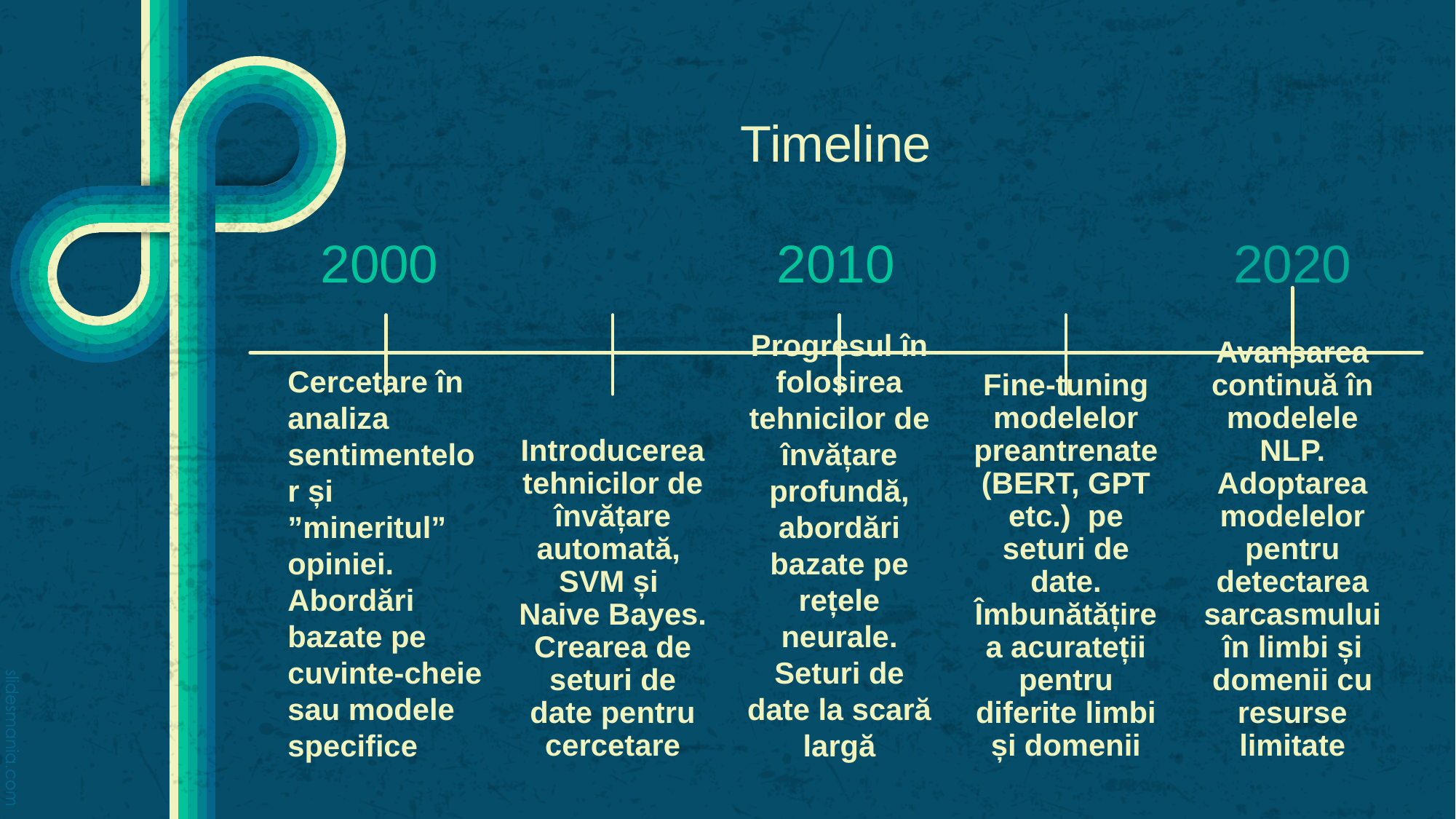

# Timeline
2000

2010
2020

Avansarea continuă în modelele NLP.
Adoptarea modelelor pentru detectarea sarcasmului în limbi și domenii cu resurse limitate
Cercetare în analiza sentimentelor și ”mineritul” opiniei.
Abordări bazate pe cuvinte-cheie sau modele specifice
Progresul în folosirea tehnicilor de învățare profundă, abordări bazate pe rețele neurale. Seturi de date la scară largă
Introducerea tehnicilor de învățare automată,
SVM și  Naive Bayes.
Crearea de seturi de date pentru cercetare
Fine-tuning modelelor preantrenate (BERT, GPT etc.)  pe seturi de date.
Îmbunătățirea acurateții pentru diferite limbi și domenii